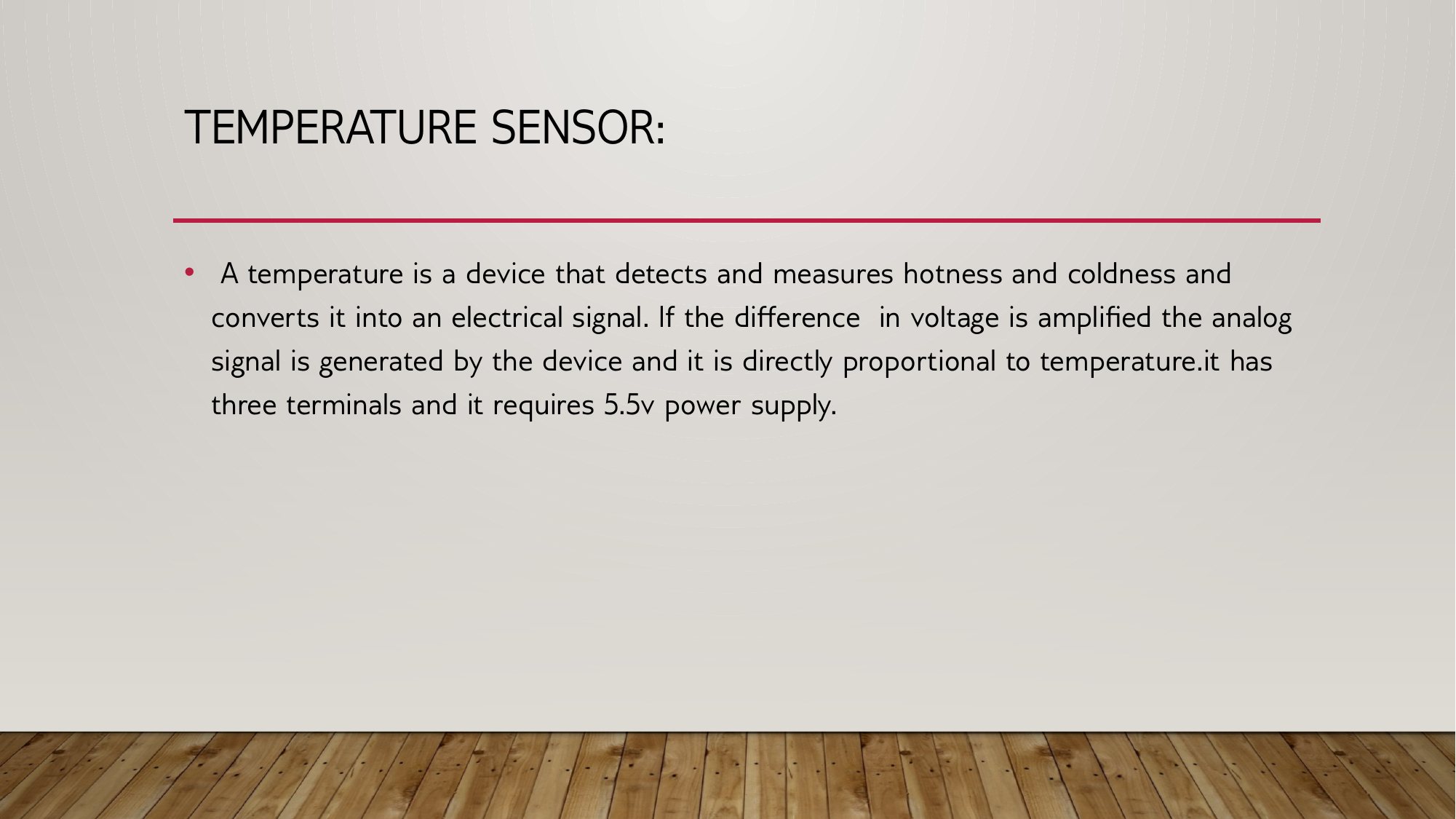

# Temperature sensor:
 A temperature is a device that detects and measures hotness and coldness and converts it into an electrical signal. If the difference  in voltage is amplified the analog signal is generated by the device and it is directly proportional to temperature.it has three terminals and it requires 5.5v power supply.